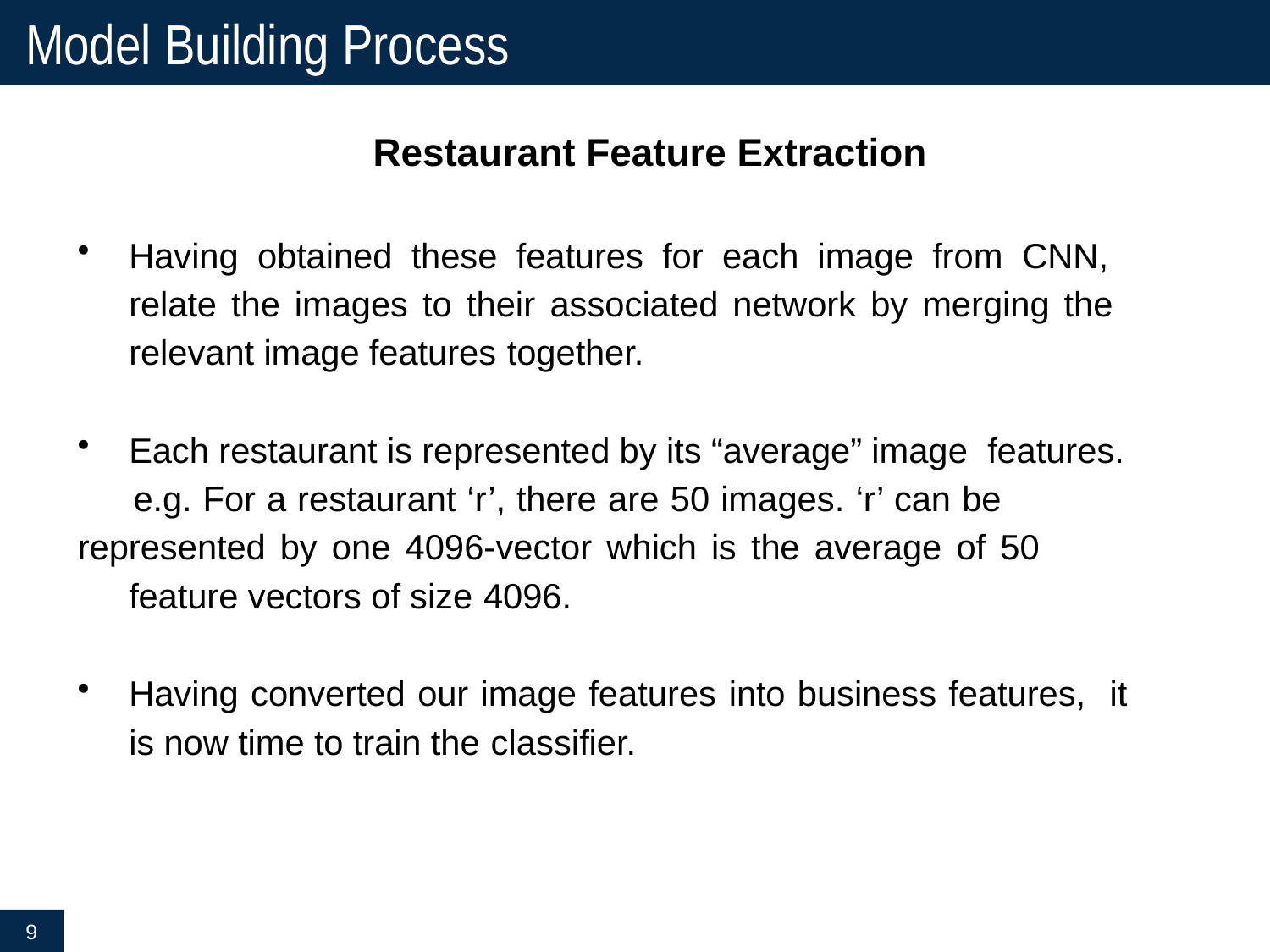

# Model Building Process
Restaurant Feature Extraction
Having obtained these features for each image from CNN,  relate the images to their associated network by merging the  relevant image features together.

Each restaurant is represented by its “average” image  features.
     e.g. For a restaurant ‘r’, there are 50 images. ‘r’ can be       	represented by one 4096-vector which is the average of 50
feature vectors of size 4096.

Having converted our image features into business features,  it is now time to train the classifier.
9